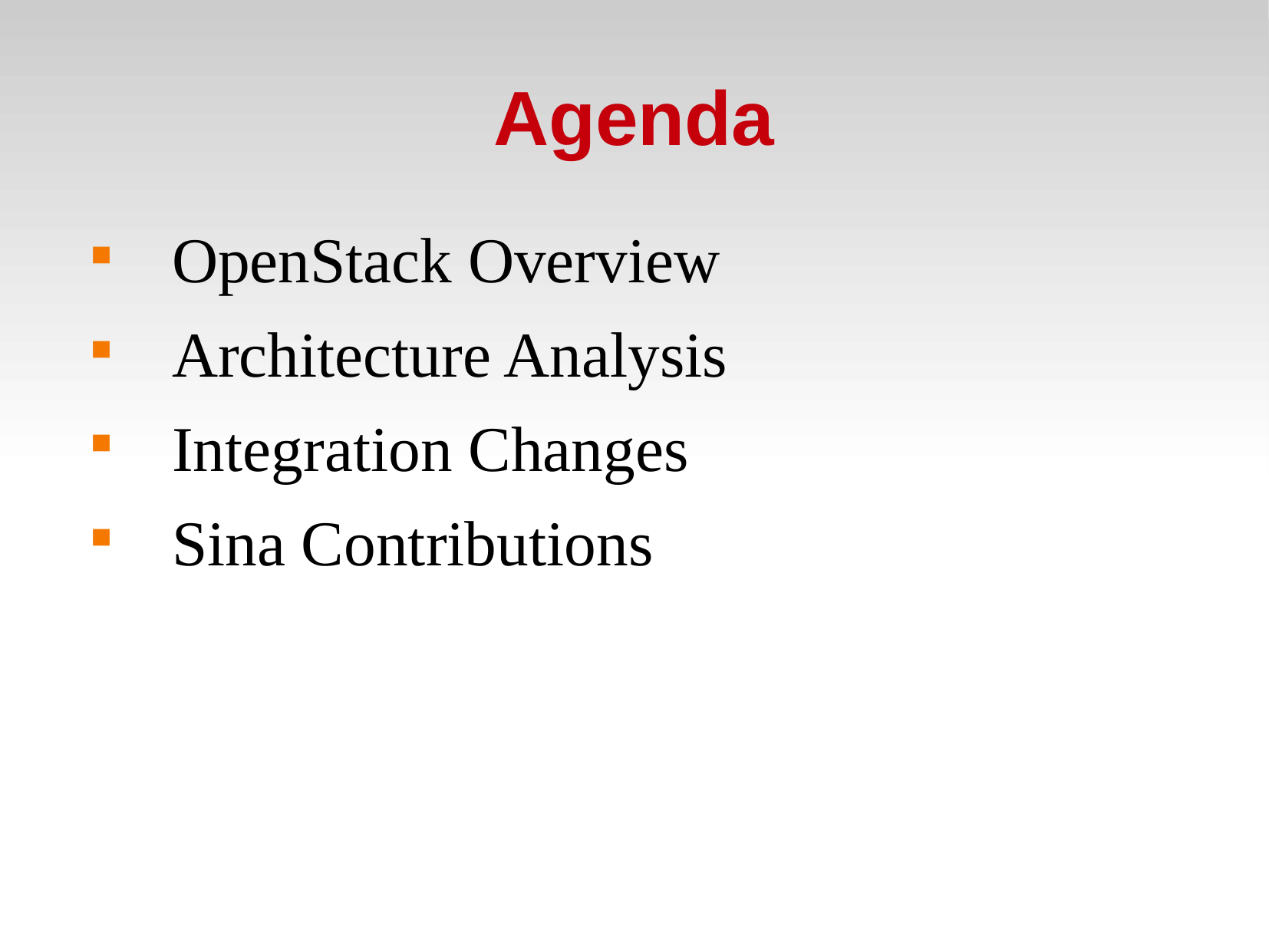

# Agenda
OpenStack Overview
Architecture Analysis
Integration Changes
Sina Contributions